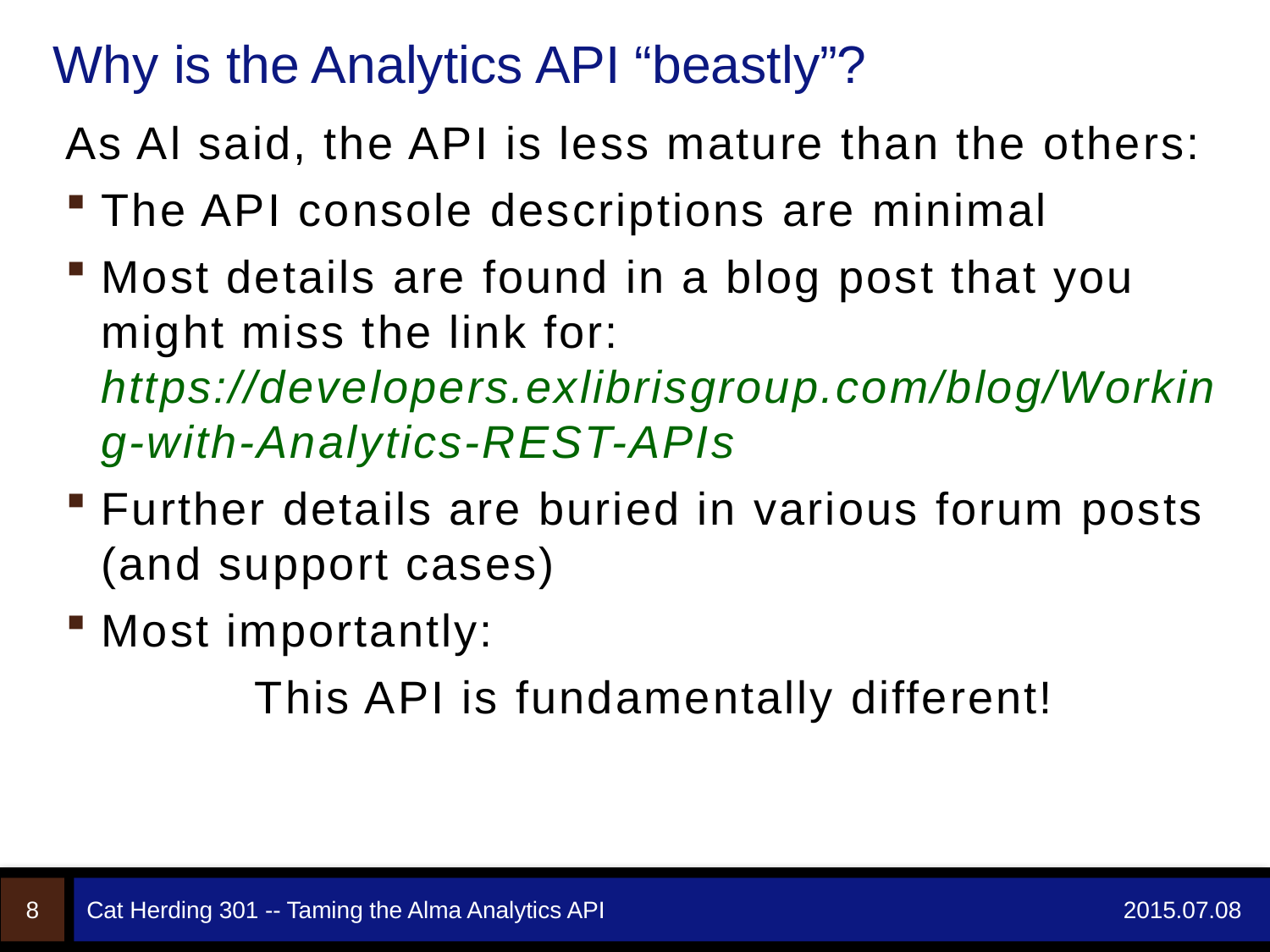

# Why is the Analytics API “beastly”?
As Al said, the API is less mature than the others:
The API console descriptions are minimal
Most details are found in a blog post that you might miss the link for:
https://developers.exlibrisgroup.com/blog/Working-with-Analytics-REST-APIs
Further details are buried in various forum posts (and support cases)
Most importantly:
This API is fundamentally different!
8
Cat Herding 301 -- Taming the Alma Analytics API
2015.07.08